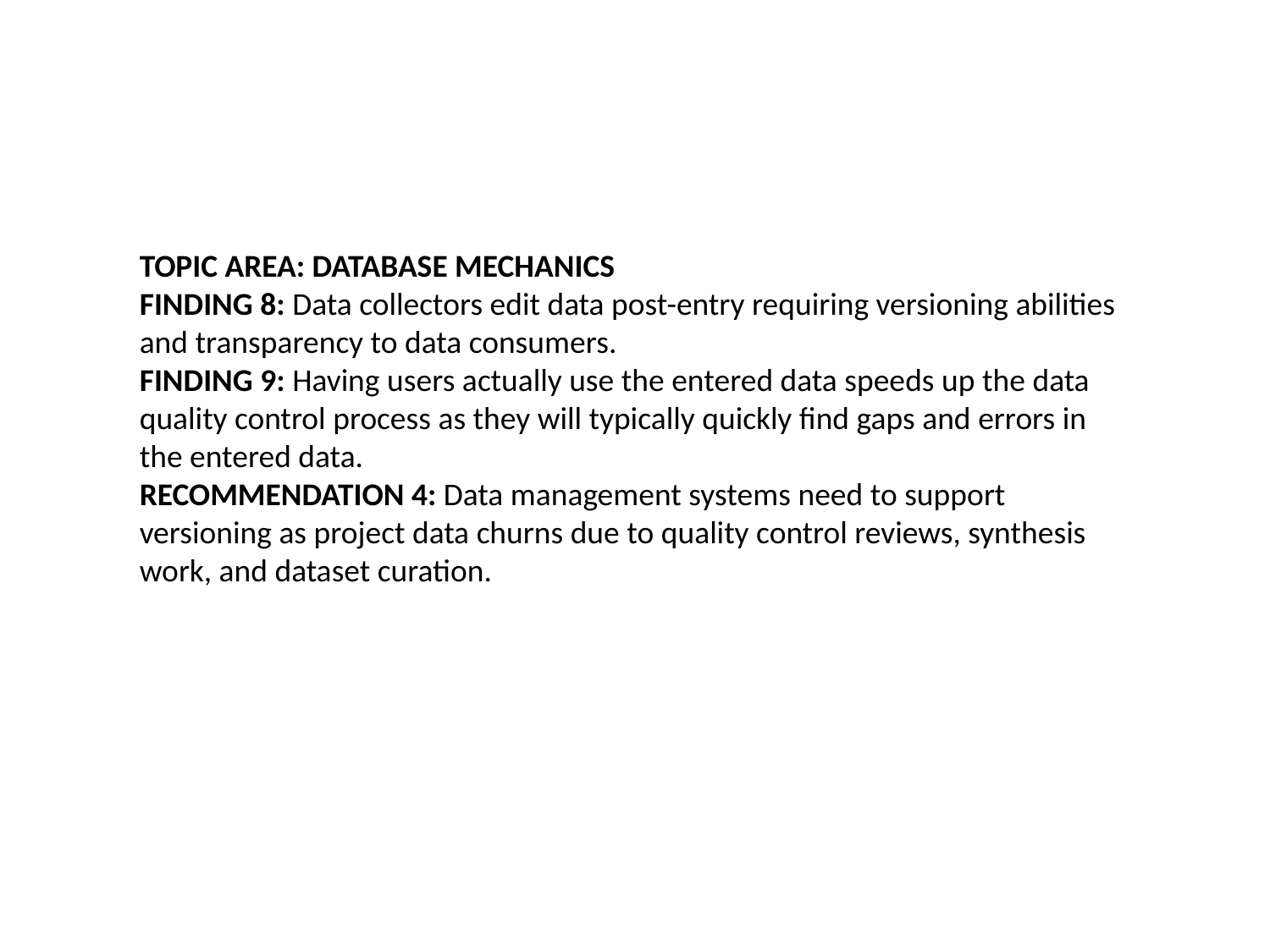

TOPIC AREA: DATABASE MECHANICS
FINDING 8: Data collectors edit data post-entry requiring versioning abilities and transparency to data consumers.
FINDING 9: Having users actually use the entered data speeds up the data quality control process as they will typically quickly find gaps and errors in the entered data.
RECOMMENDATION 4: Data management systems need to support versioning as project data churns due to quality control reviews, synthesis work, and dataset curation.